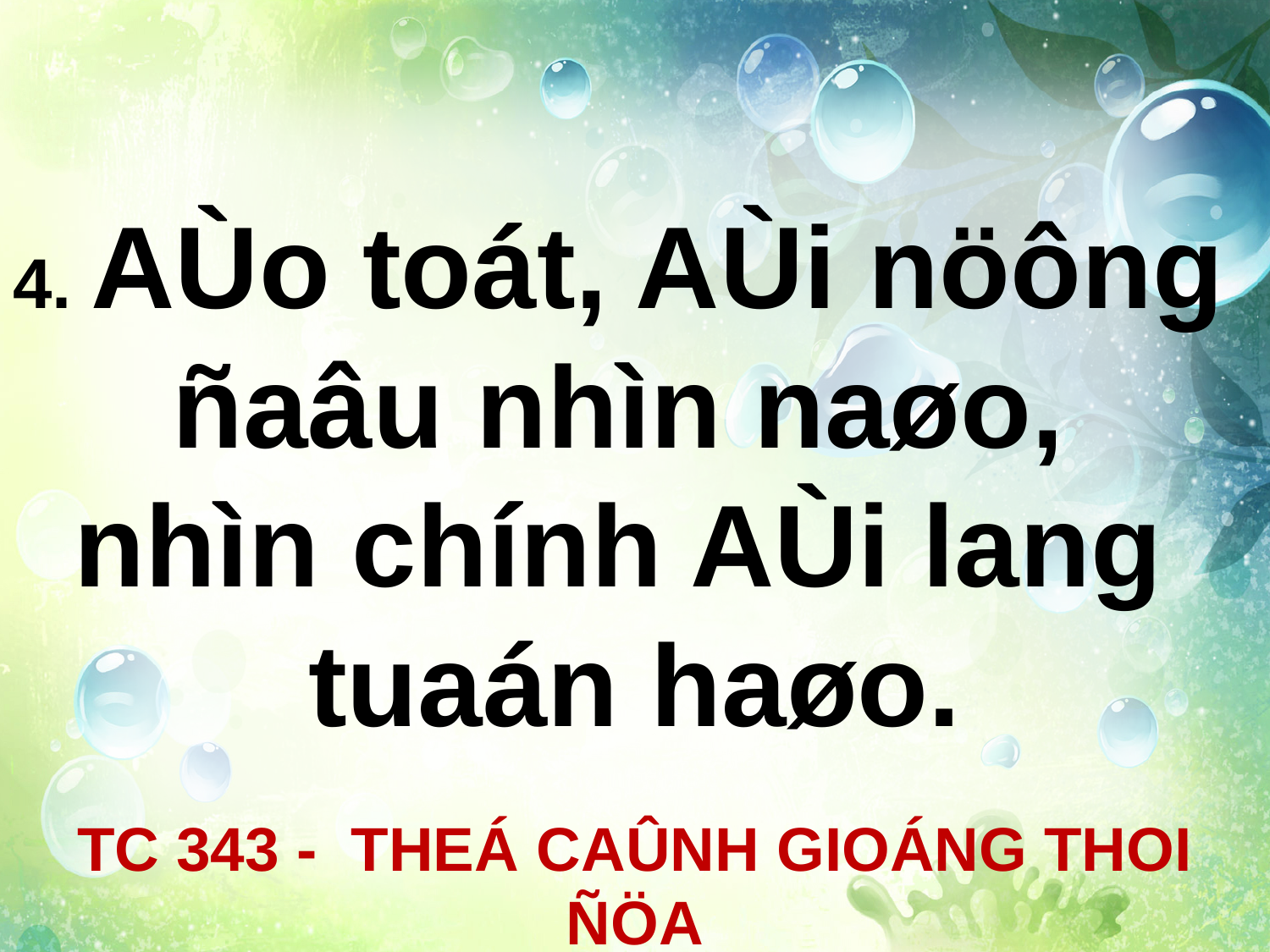

4. AÙo toát, AÙi nöông
ñaâu nhìn naøo,
nhìn chính AÙi lang
tuaán haøo.
TC 343 -  THEÁ CAÛNH GIOÁNG THOI ÑÖA